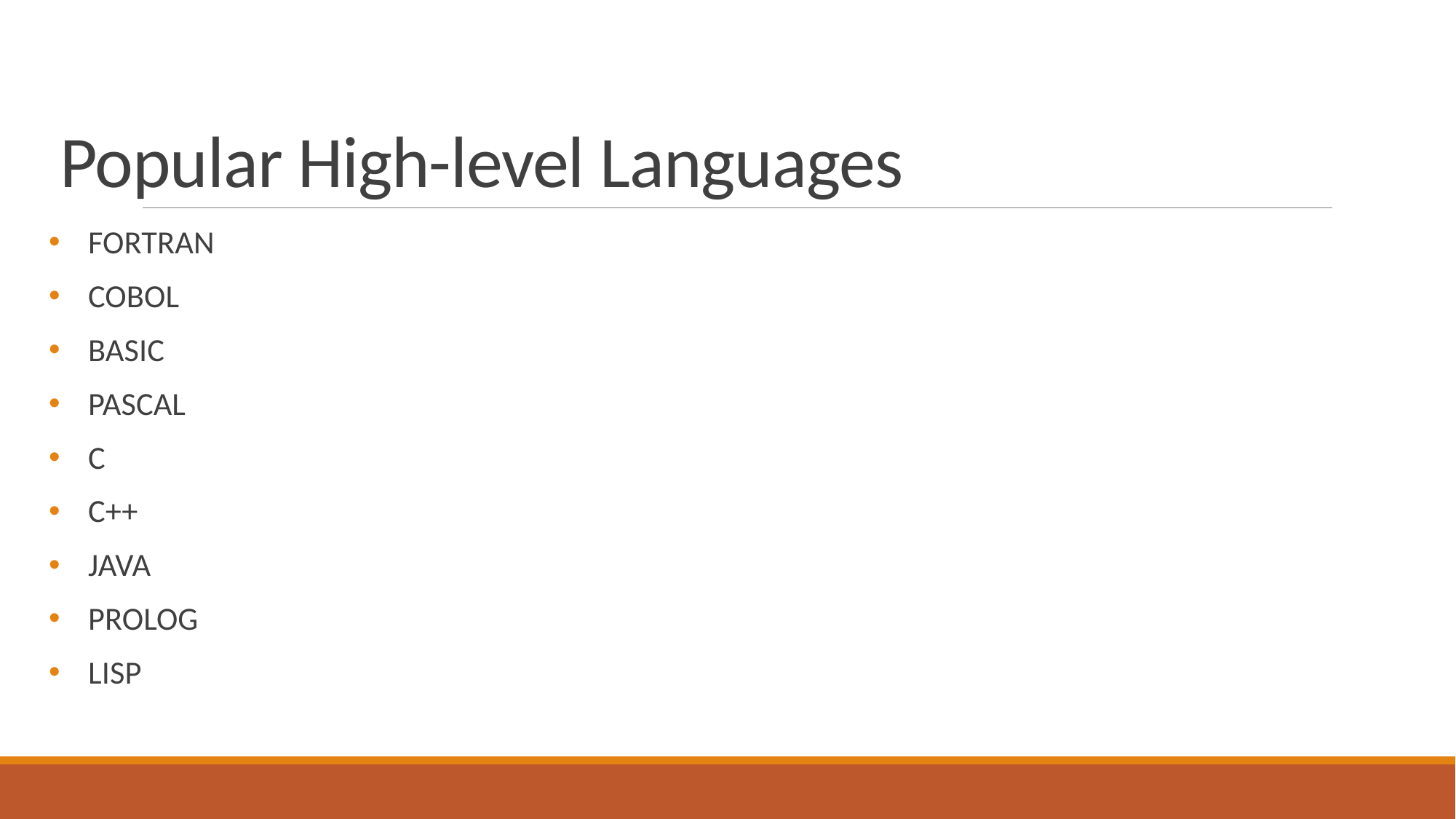

# Popular High-level Languages
FORTRAN
COBOL
BASIC
PASCAL
C
C++
JAVA
PROLOG
LISP